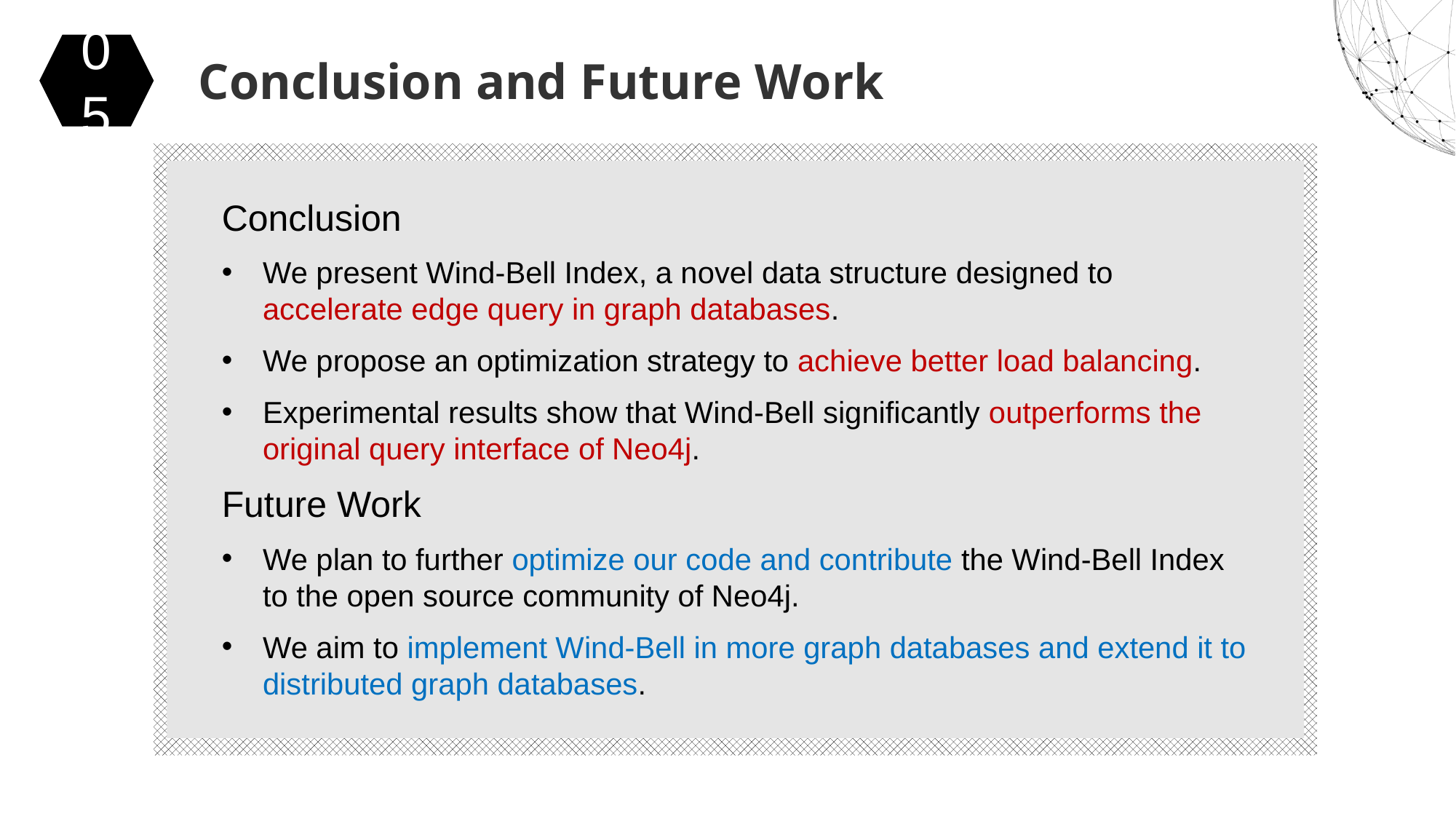

05
Conclusion and Future Work

Conclusion
We present Wind-Bell Index, a novel data structure designed to accelerate edge query in graph databases.
We propose an optimization strategy to achieve better load balancing.
Experimental results show that Wind-Bell significantly outperforms the original query interface of Neo4j.
Future Work
We plan to further optimize our code and contribute the Wind-Bell Index to the open source community of Neo4j.
We aim to implement Wind-Bell in more graph databases and extend it to distributed graph databases.